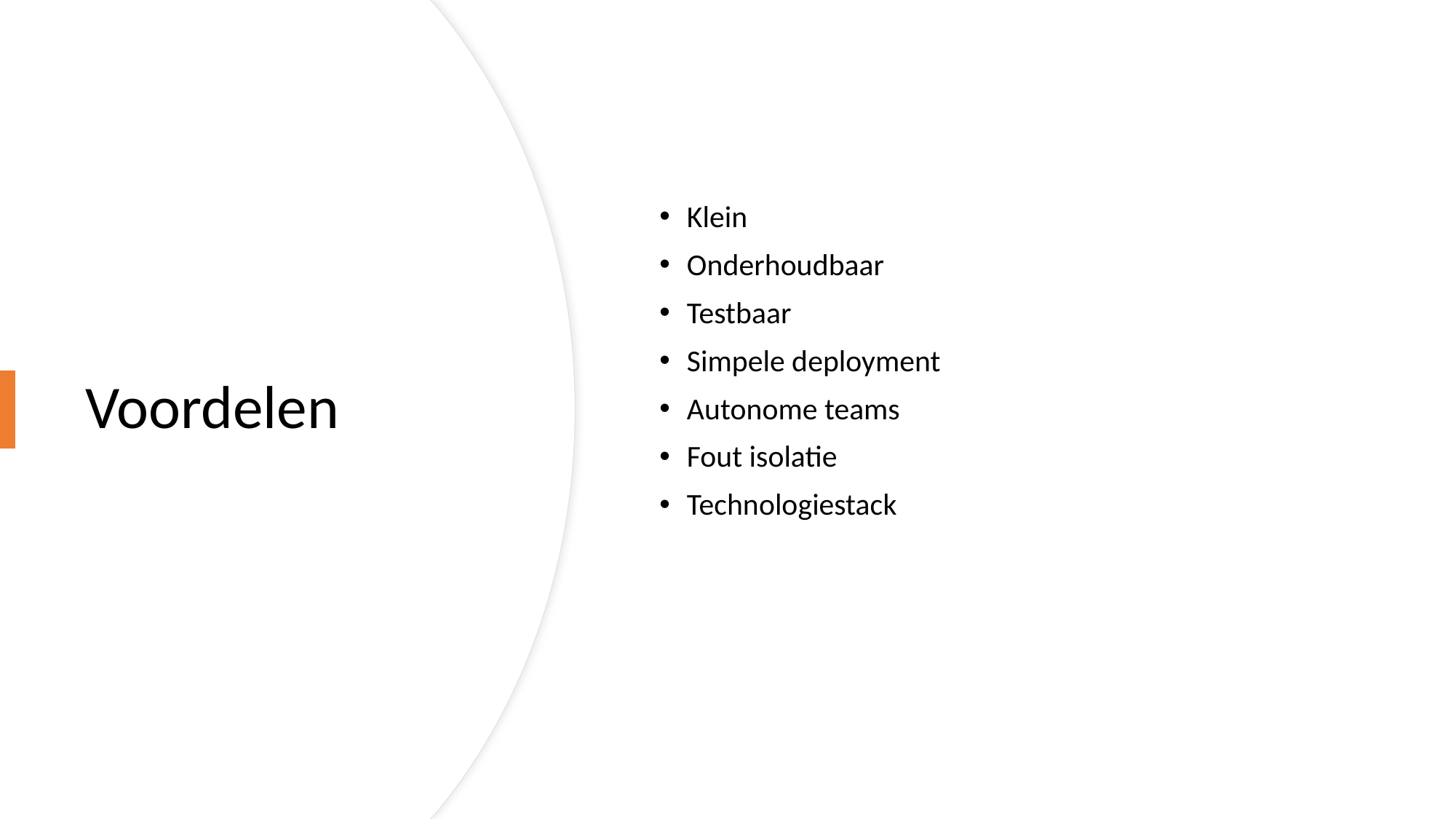

Klein
Onderhoudbaar
Testbaar
Simpele deployment
Autonome teams
Fout isolatie
Technologiestack

# Voordelen